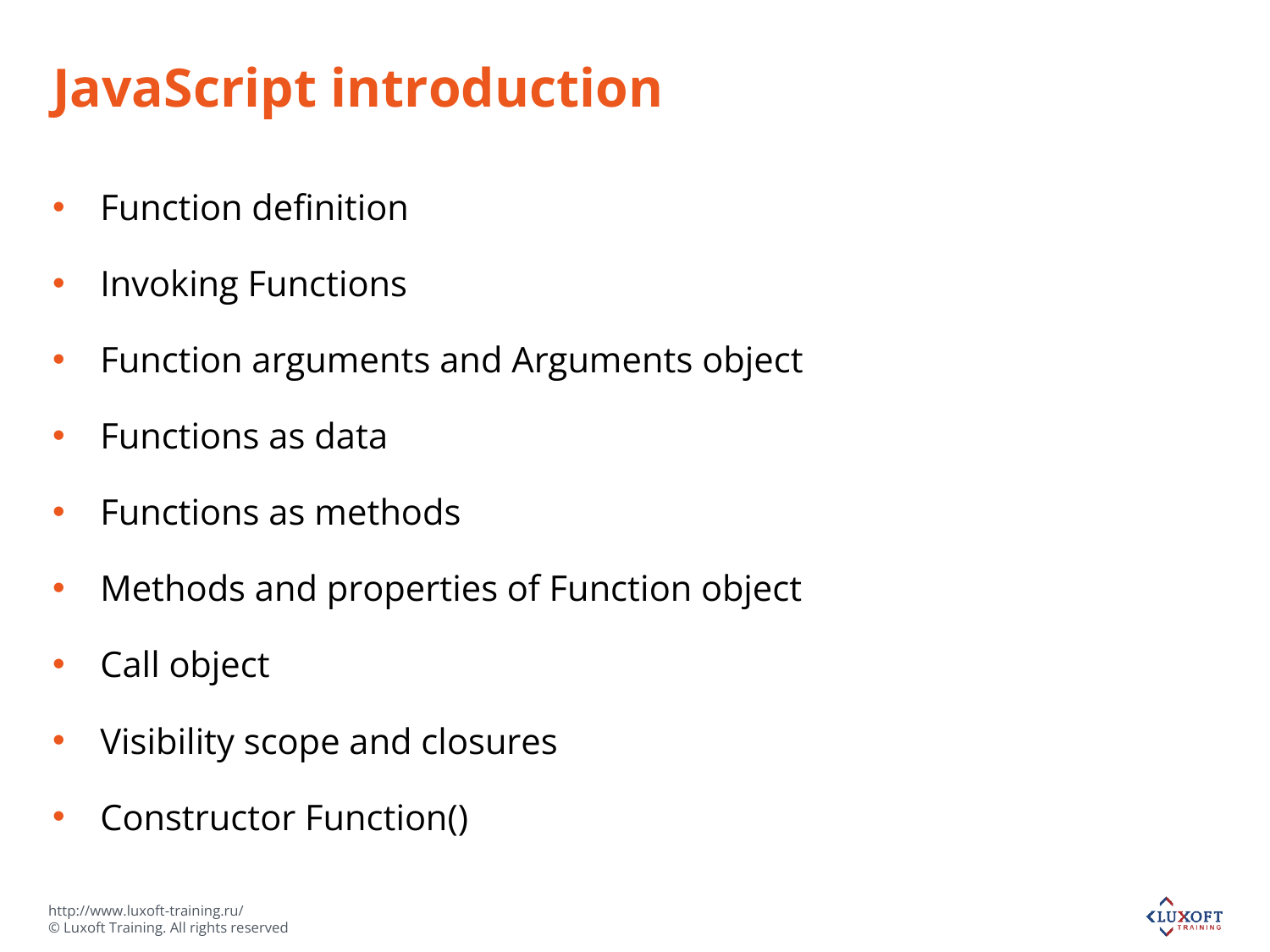

# JavaScript introduction
Function definition
Invoking Functions
Function arguments and Arguments object
Functions as data
Functions as methods
Methods and properties of Function object
Call object
Visibility scope and closures
Constructor Function()